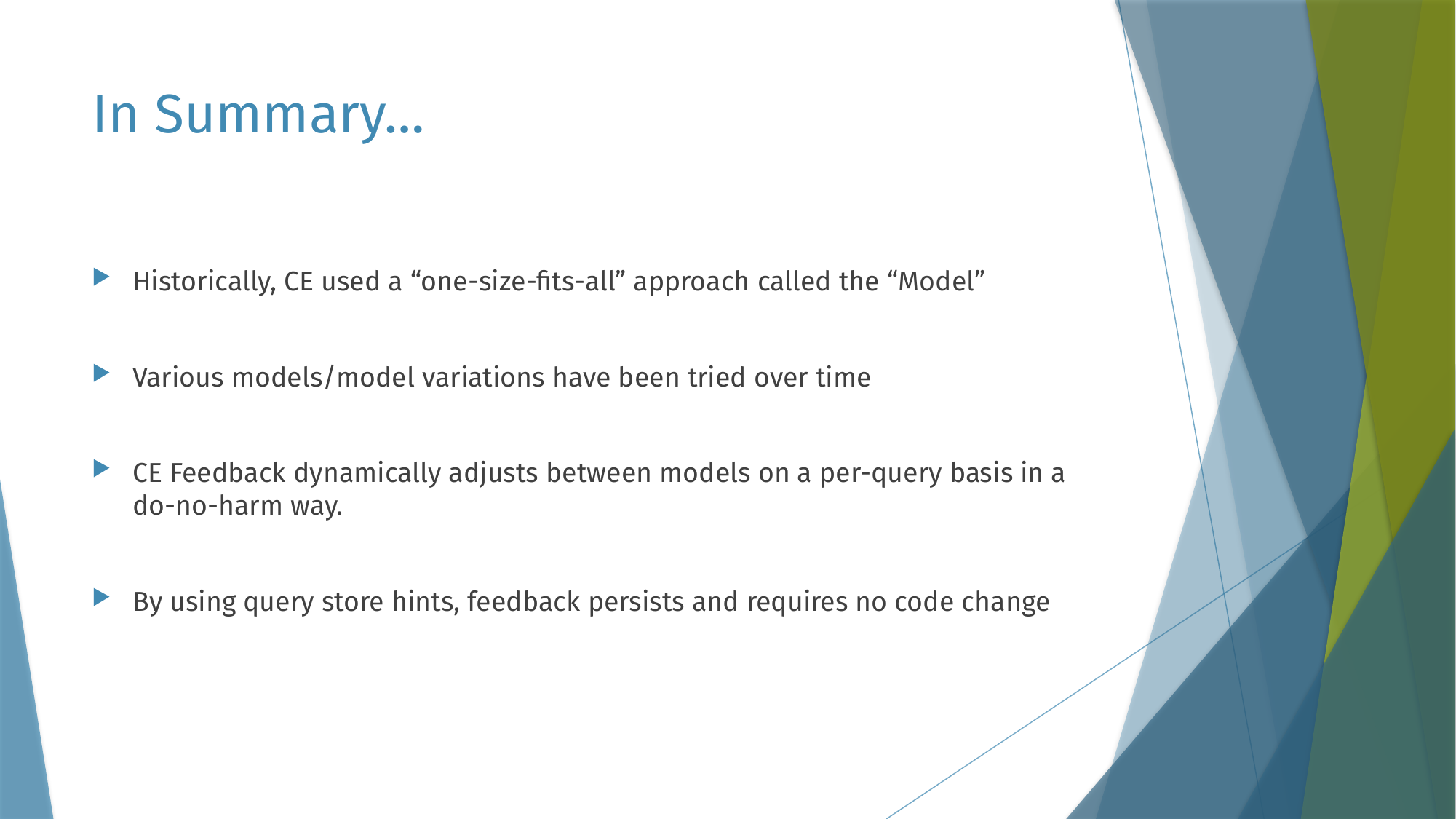

# In Summary…
Historically, CE used a “one-size-fits-all” approach called the “Model”

Various models/model variations have been tried over time

CE Feedback dynamically adjusts between models on a per-query basis in a do-no-harm way.

By using query store hints, feedback persists and requires no code change